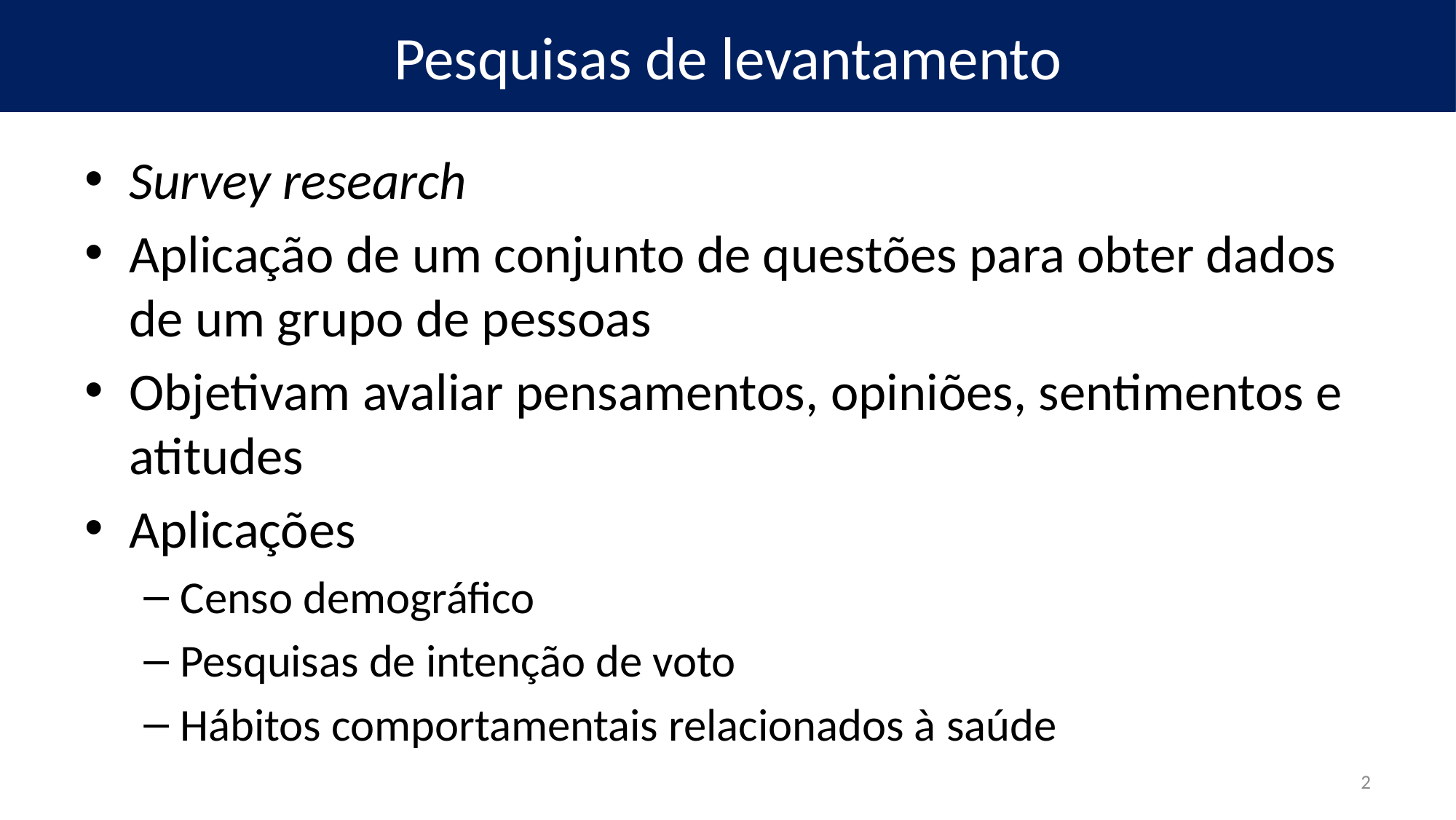

Pesquisas de levantamento
Survey research
Aplicação de um conjunto de questões para obter dados de um grupo de pessoas
Objetivam avaliar pensamentos, opiniões, sentimentos e atitudes
Aplicações
Censo demográfico
Pesquisas de intenção de voto
Hábitos comportamentais relacionados à saúde
2